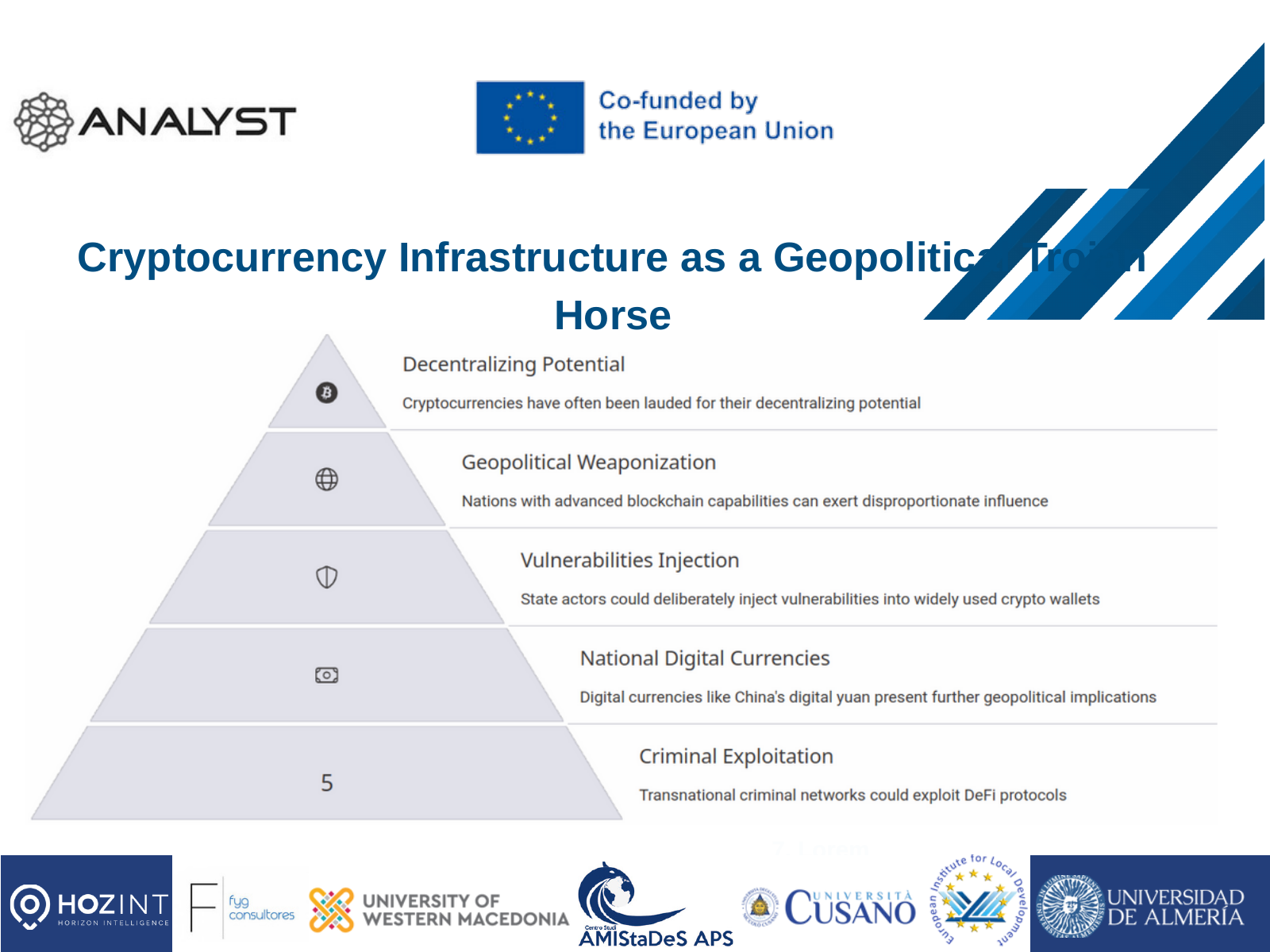

2. Lorem ipsum

7. Lorem
8. Lorem ipsumLorem ipsum
Cryptocurrency Infrastructure as a Geopolitical Trojan Horse